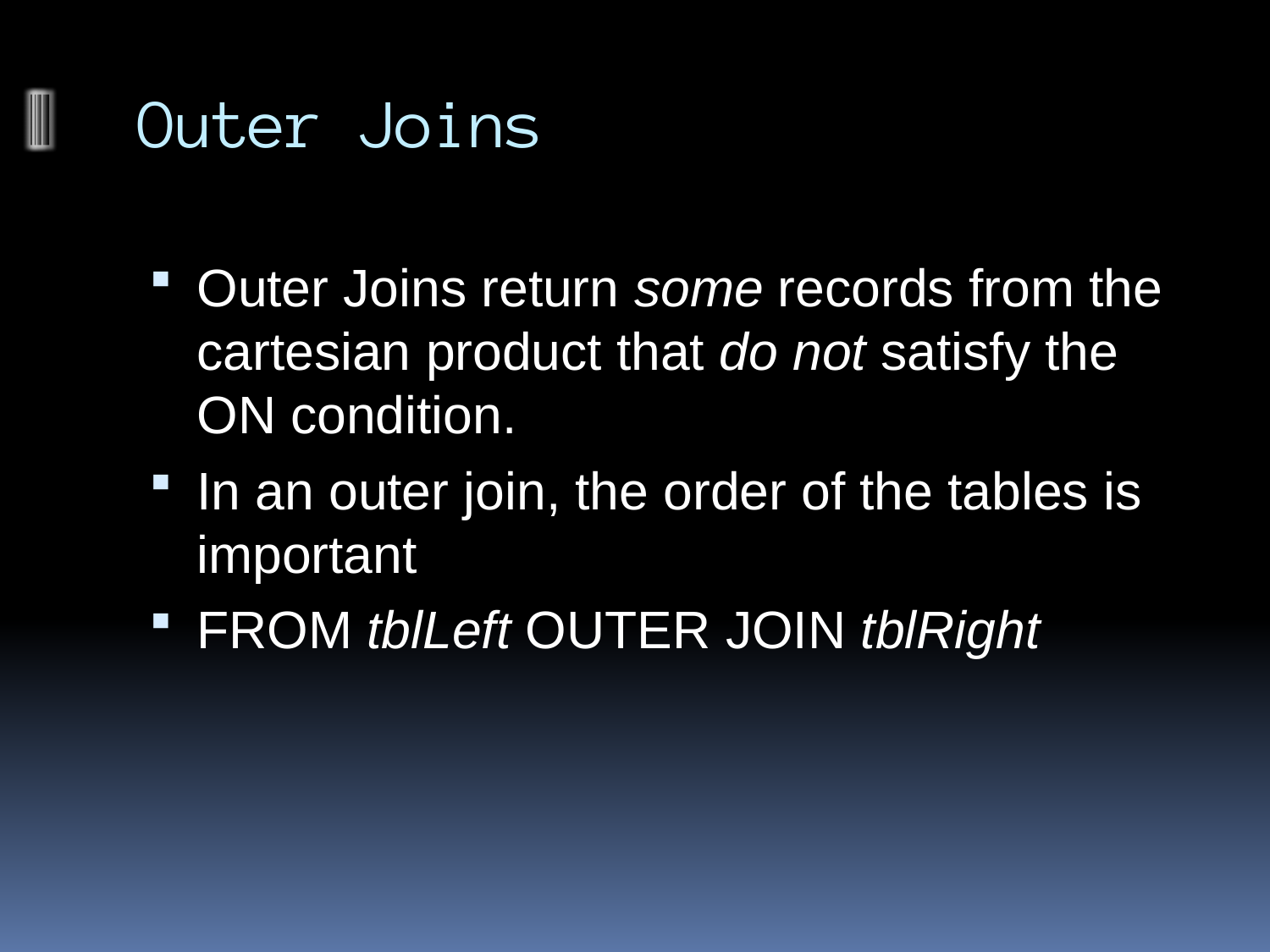

# Outer Joins
Outer Joins return some records from the cartesian product that do not satisfy the ON condition.
In an outer join, the order of the tables is important
FROM tblLeft OUTER JOIN tblRight